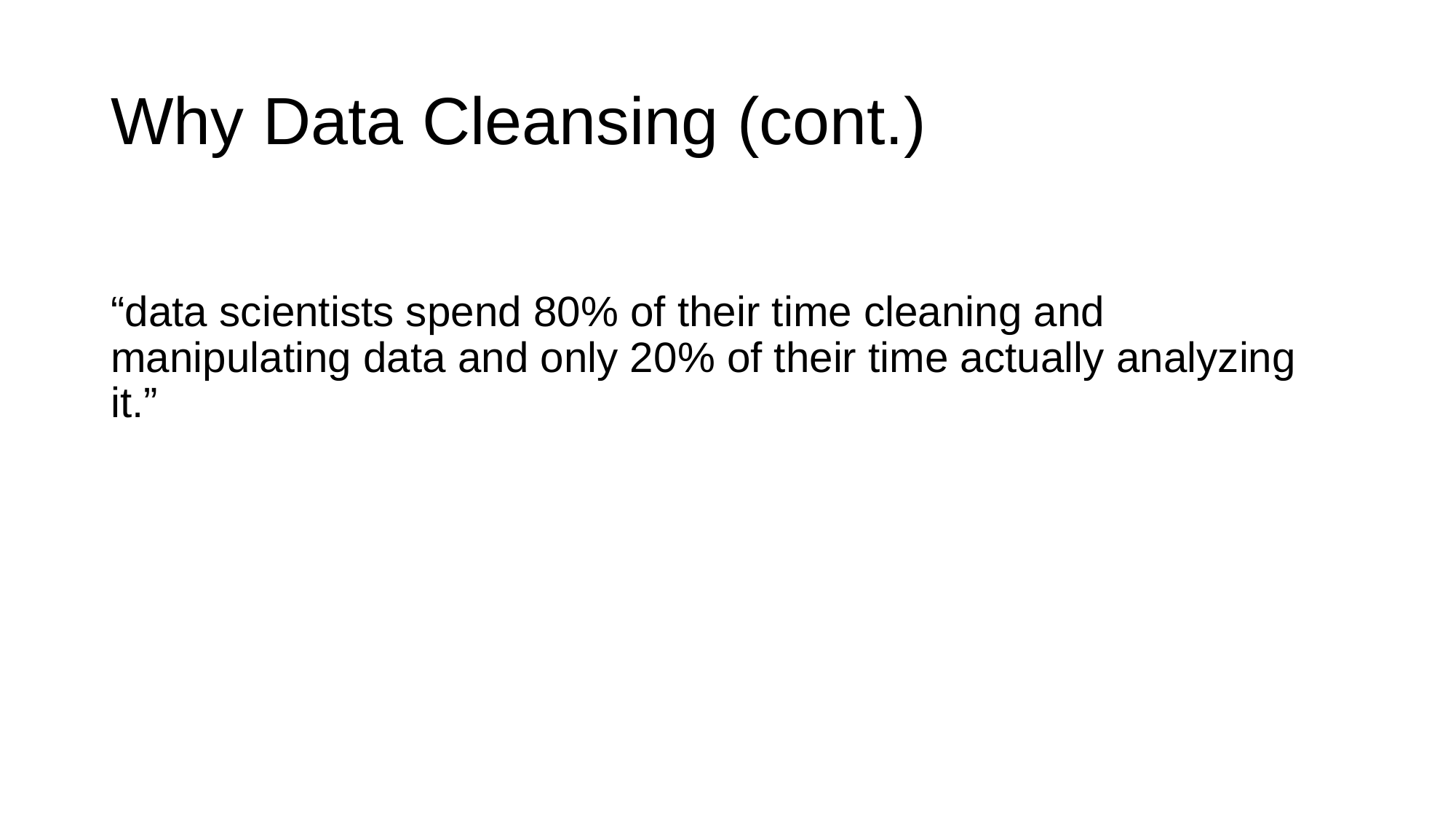

# Why Data Cleansing (cont.)

“data scientists spend 80% of their time cleaning and manipulating data and only 20% of their time actually analyzing it.”